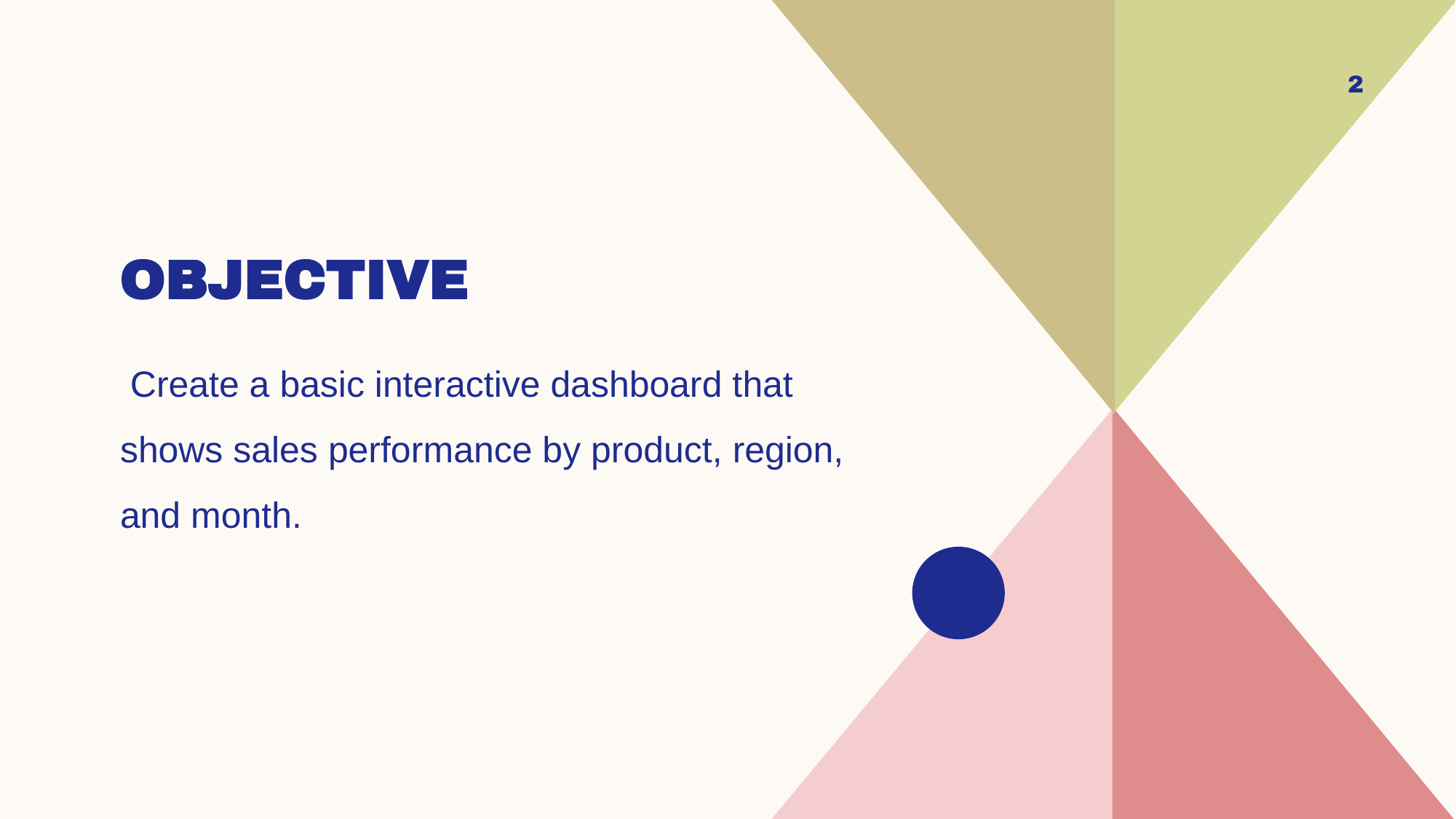

2
# Objective
 Create a basic interactive dashboard that shows sales performance by product, region, and month.